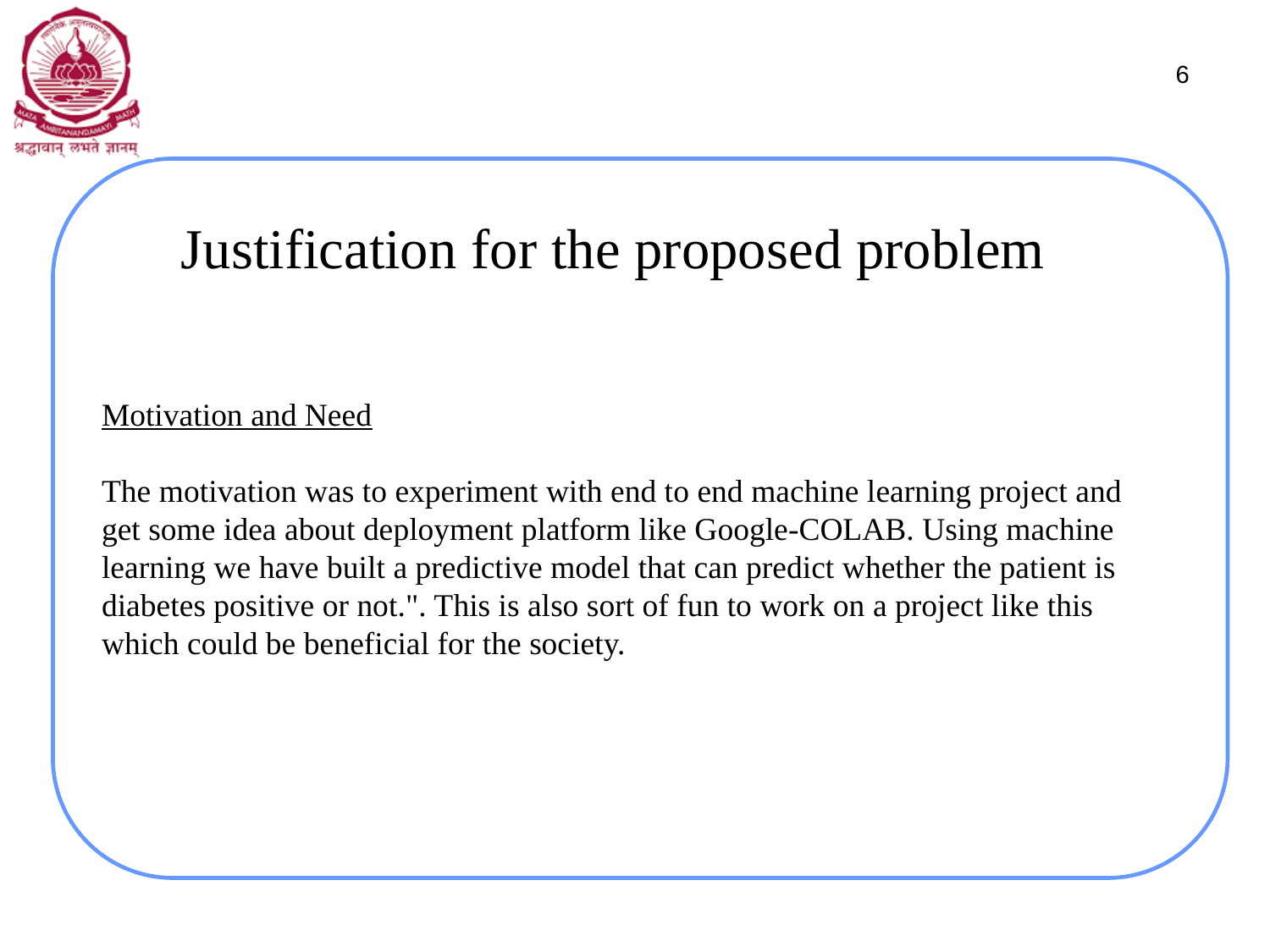

6
# Justification for the proposed problem

Motivation and Need

The motivation was to experiment with end to end machine learning project and get some idea about deployment platform like Google-COLAB. Using machine learning we have built a predictive model that can predict whether the patient is diabetes positive or not.". This is also sort of fun to work on a project like this which could be beneficial for the society.